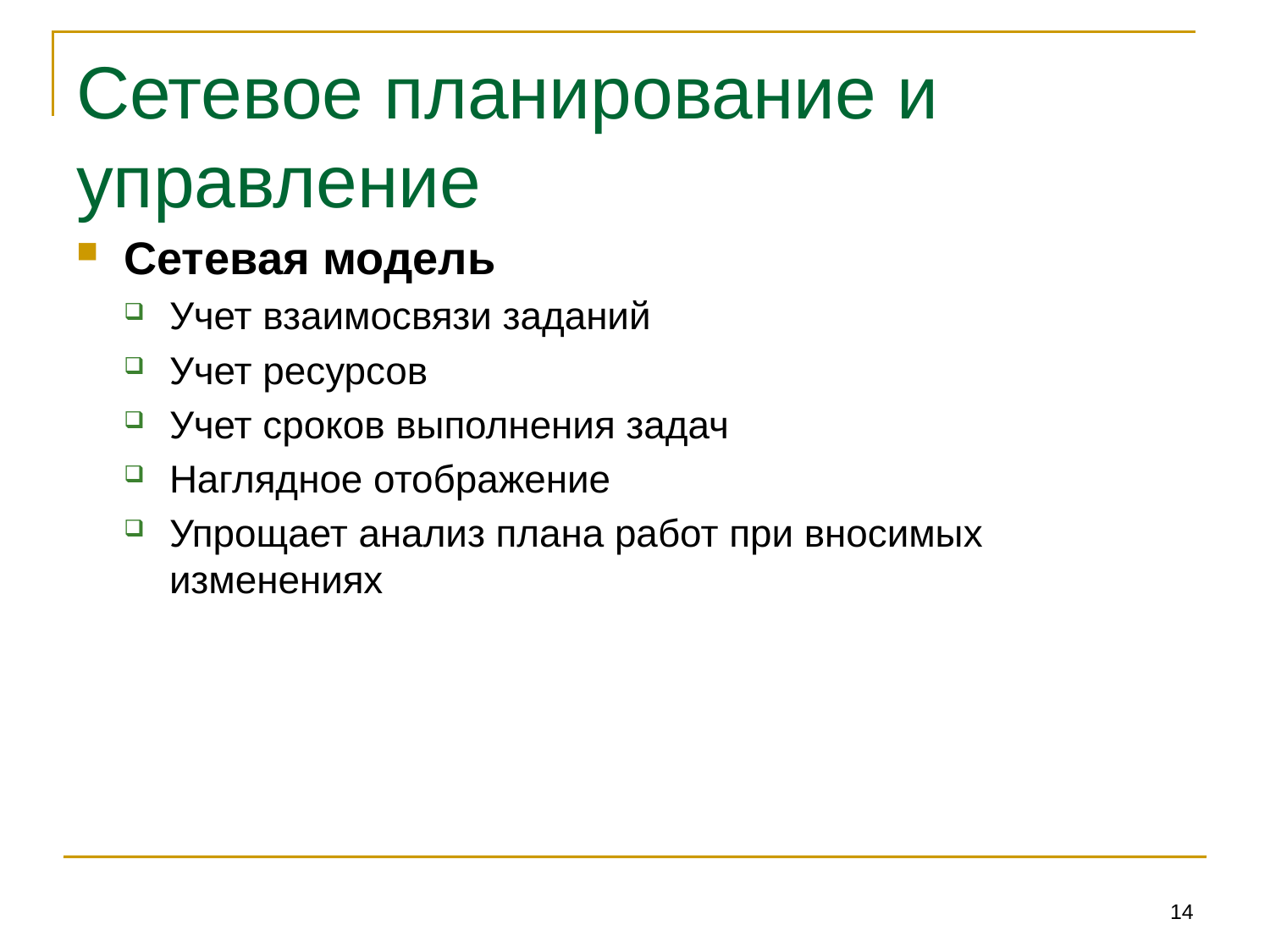

# Сетевое планирование и управление
Сетевая модель
Учет взаимосвязи заданий
Учет ресурсов
Учет сроков выполнения задач
Наглядное отображение
Упрощает анализ плана работ при вносимых изменениях

14